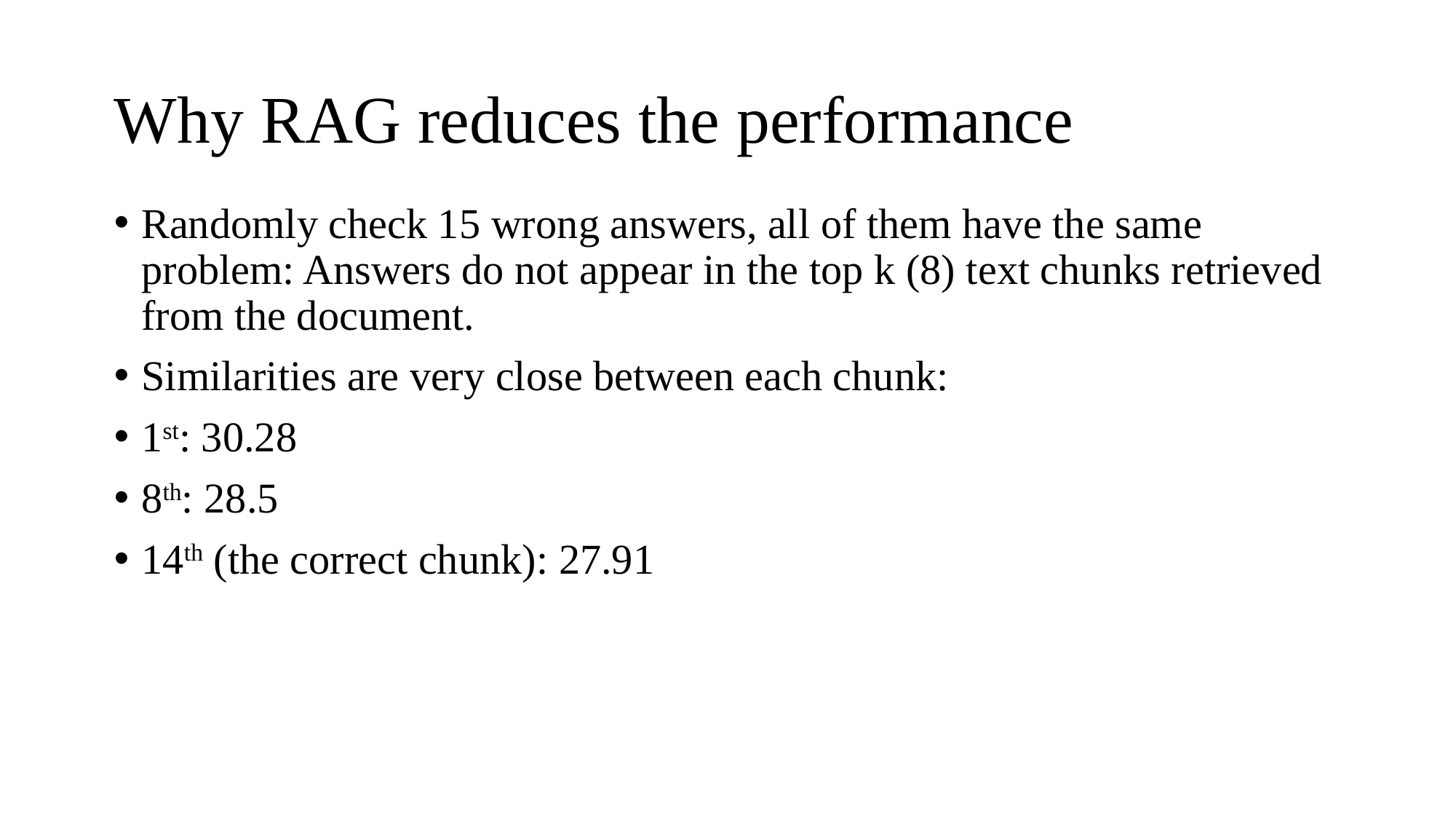

# Why RAG reduces the performance
Randomly check 15 wrong answers, all of them have the same problem: Answers do not appear in the top k (8) text chunks retrieved from the document.
Similarities are very close between each chunk:
1st: 30.28
8th: 28.5
14th (the correct chunk): 27.91